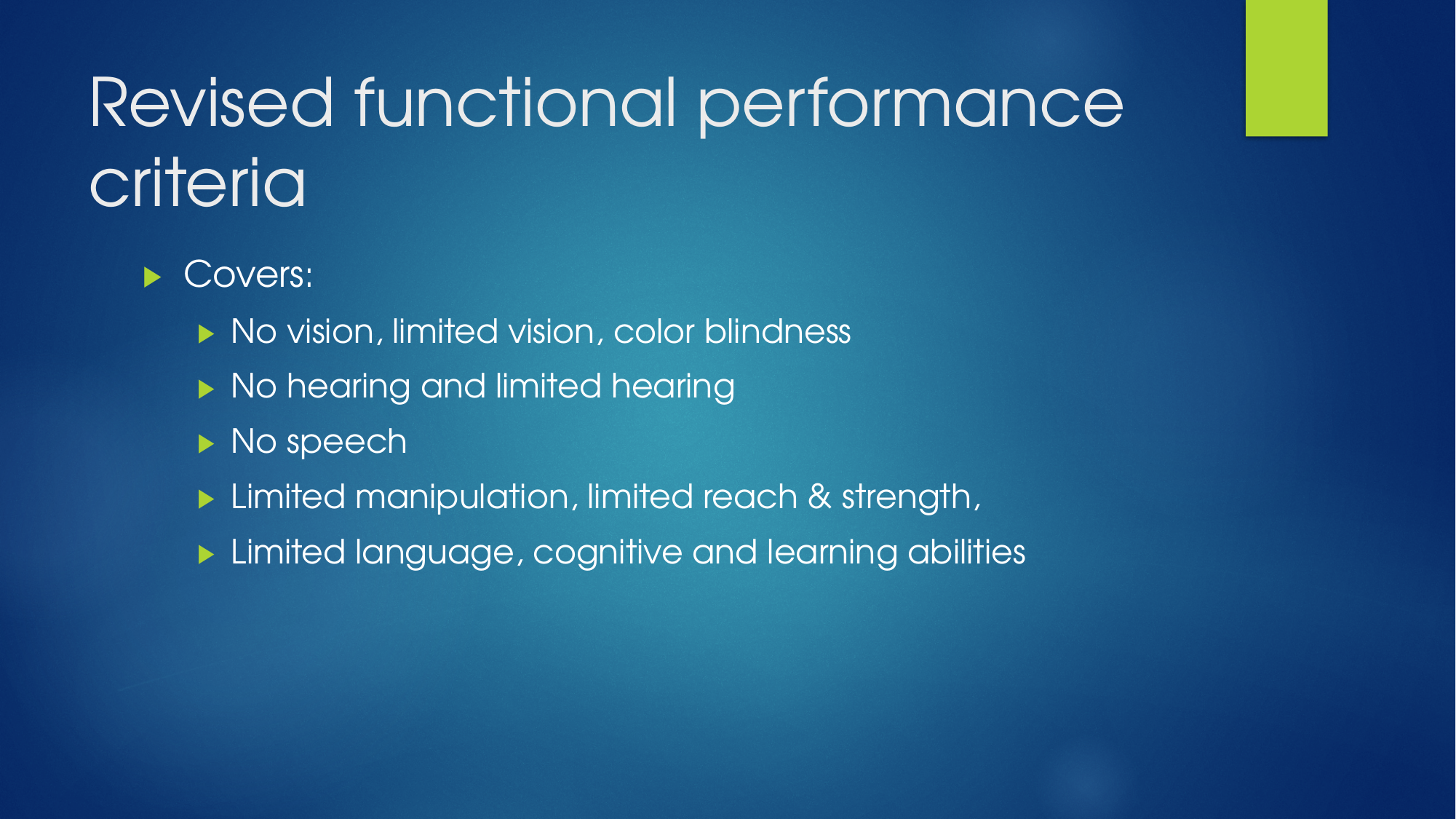

# Revised functional performance criteria
Covers:
No vision, limited vision, color blindness
No hearing and limited hearing
No speech
Limited manipulation, limited reach & strength,
Limited language, cognitive and learning abilities